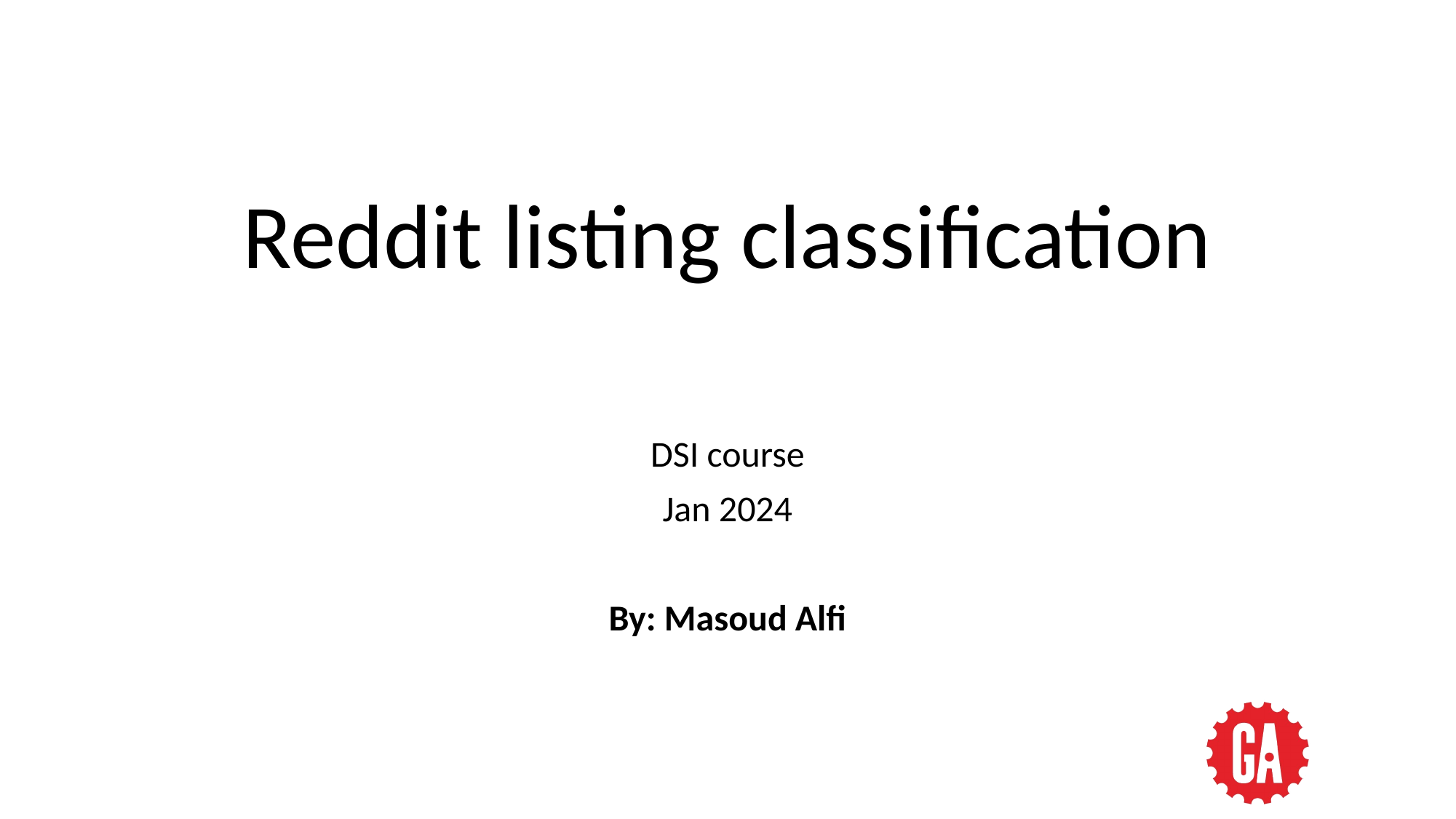

# Reddit listing classification
DSI course
Jan 2024

By: Masoud Alfi